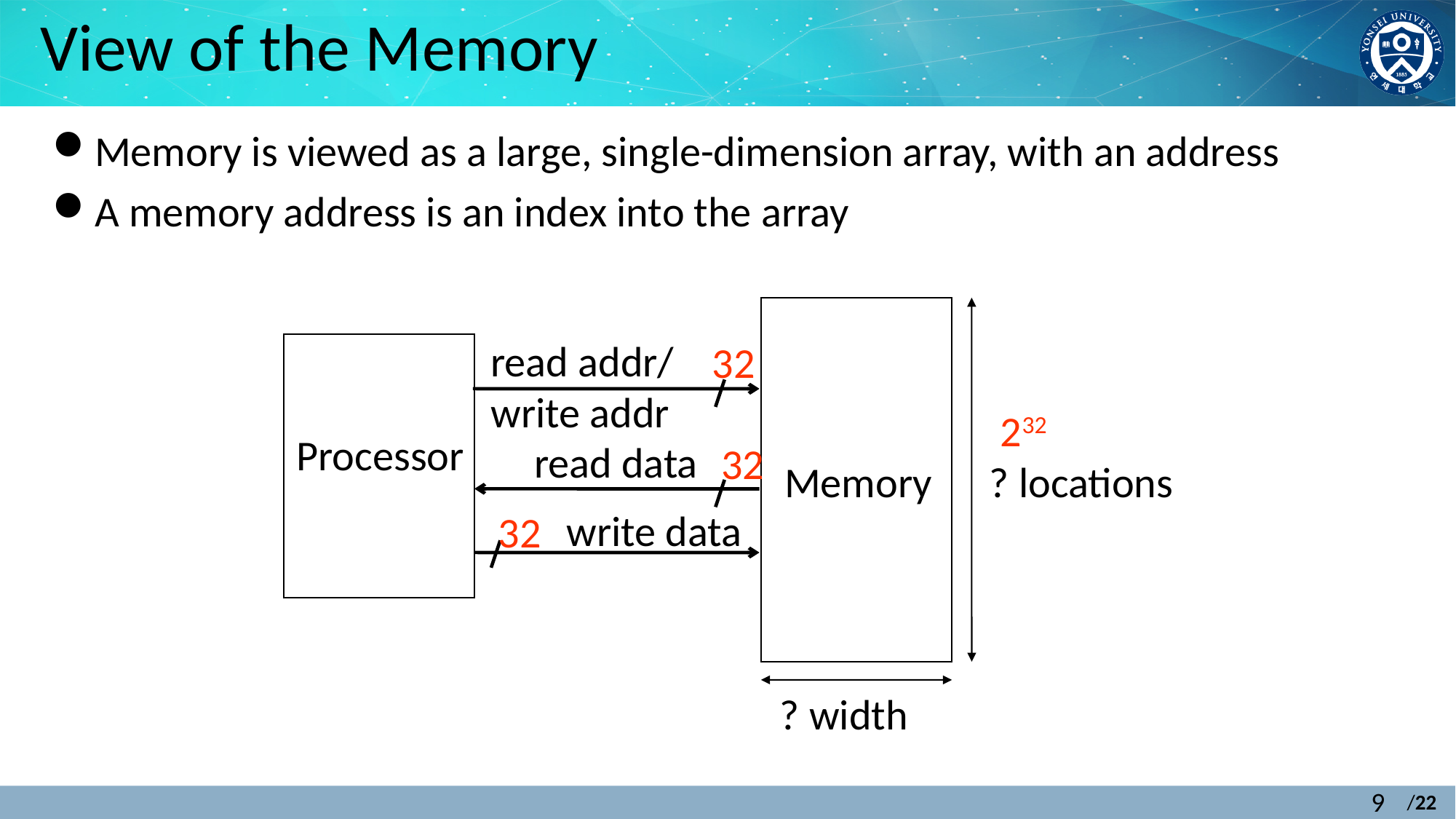

# View of the Memory
Memory is viewed as a large, single-dimension array, with an address
A memory address is an index into the array

read addr/
write addr
32

232
Processor
read data
32

Memory
? locations

write data
32

? width
9